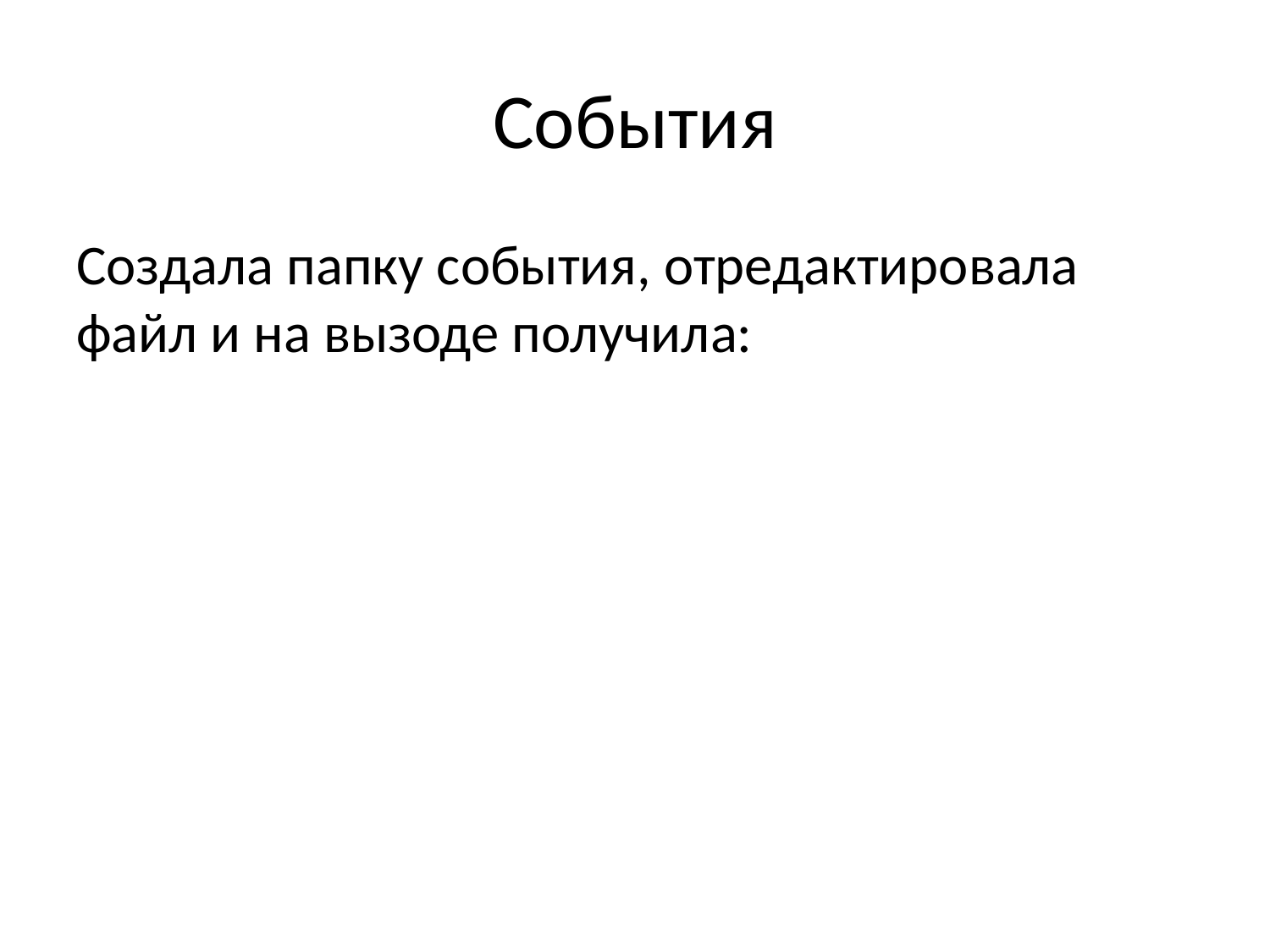

# События
Создала папку события, отредактировала файл и на вызоде получила: